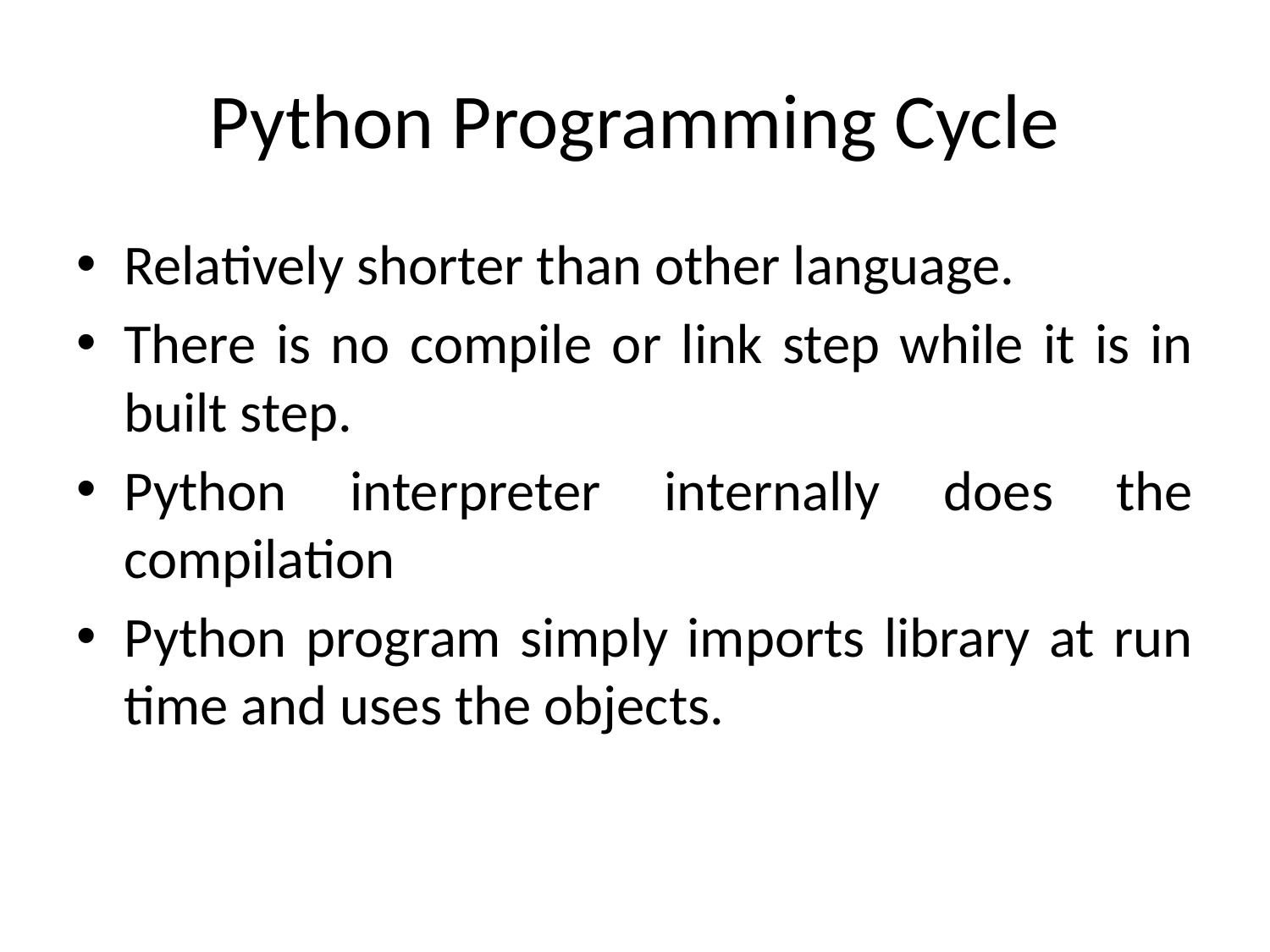

# Python Programming Cycle
Relatively shorter than other language.
There is no compile or link step while it is in built step.
Python interpreter internally does the compilation
Python program simply imports library at run time and uses the objects.